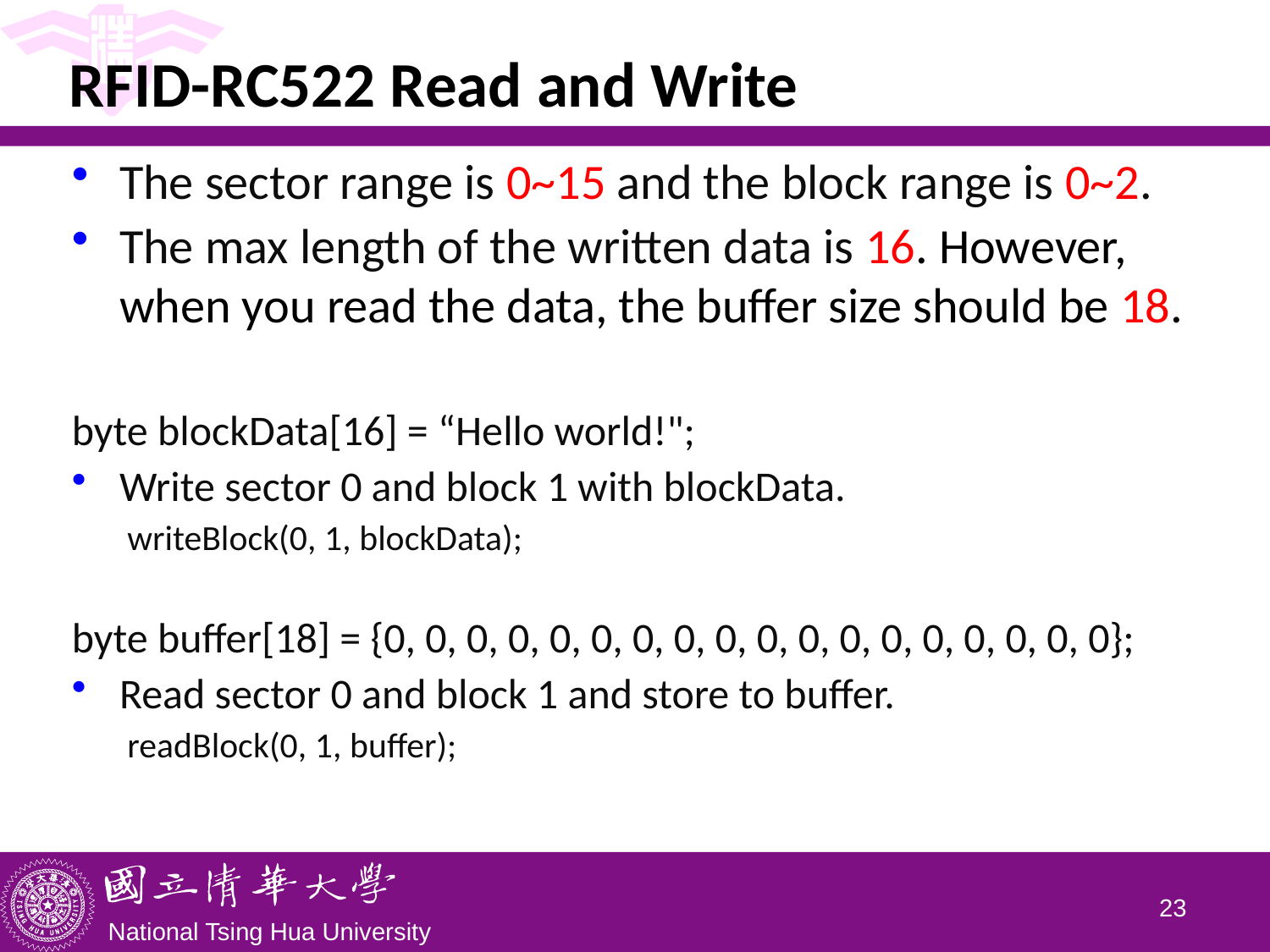

# RFID-RC522 Read and Write
The sector range is 0~15 and the block range is 0~2.
The max length of the written data is 16. However, when you read the data, the buffer size should be 18.

byte blockData[16] = “Hello world!";
Write sector 0 and block 1 with blockData.
writeBlock(0, 1, blockData);

byte buffer[18] = {0, 0, 0, 0, 0, 0, 0, 0, 0, 0, 0, 0, 0, 0, 0, 0, 0, 0};
Read sector 0 and block 1 and store to buffer.
readBlock(0, 1, buffer);

23